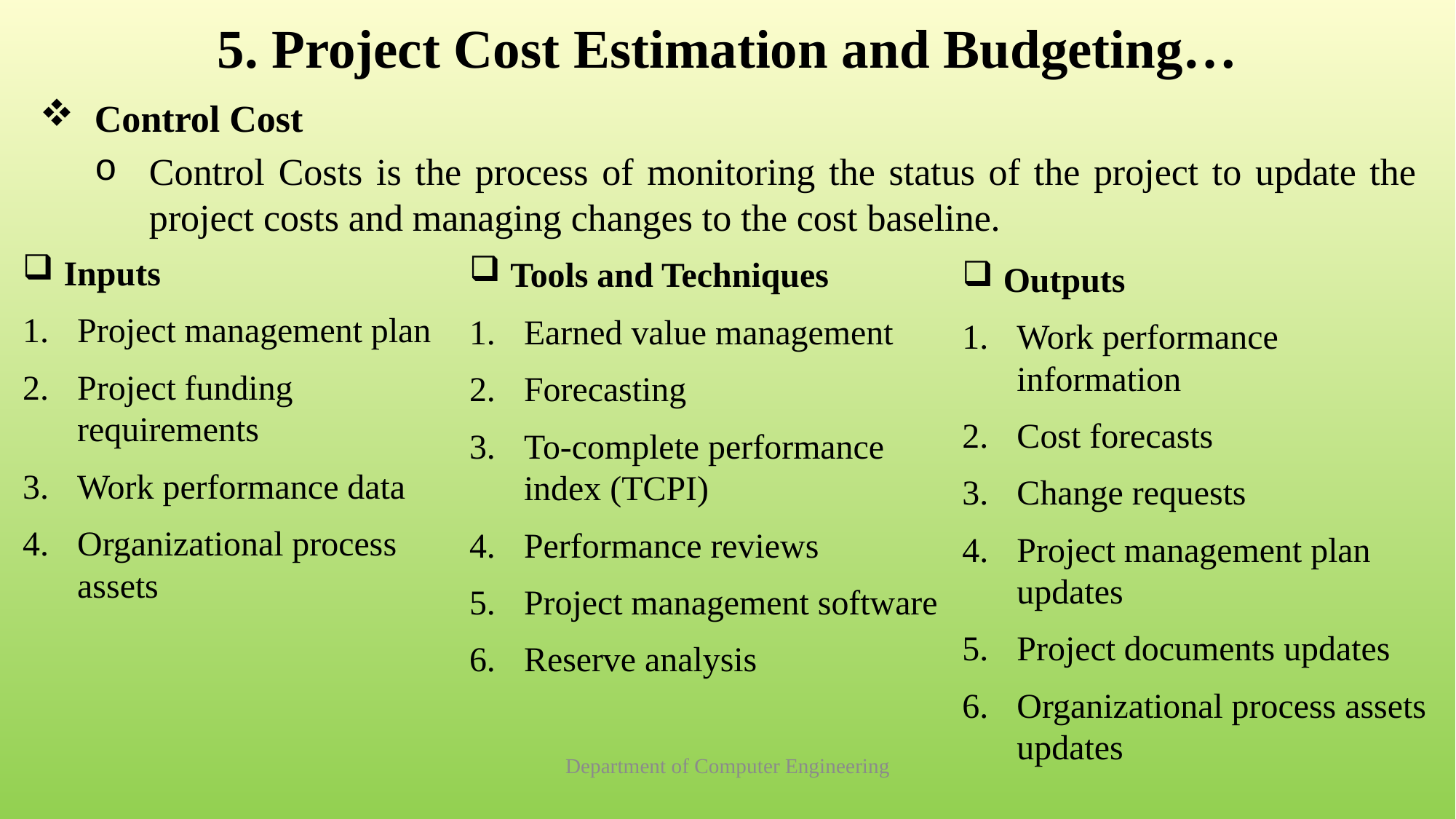

# 5. Project Cost Estimation and Budgeting…
Control Cost
Control Costs is the process of monitoring the status of the project to update the project costs and managing changes to the cost baseline.

Inputs
Project management plan
Project funding requirements
Work performance data
Organizational process assets
Tools and Techniques
Earned value management
Forecasting
To-complete performance index (TCPI)
Performance reviews
Project management software
Reserve analysis
Outputs
Work performance information
Cost forecasts
Change requests
Project management plan updates
Project documents updates
Organizational process assets updates
Department of Computer Engineering